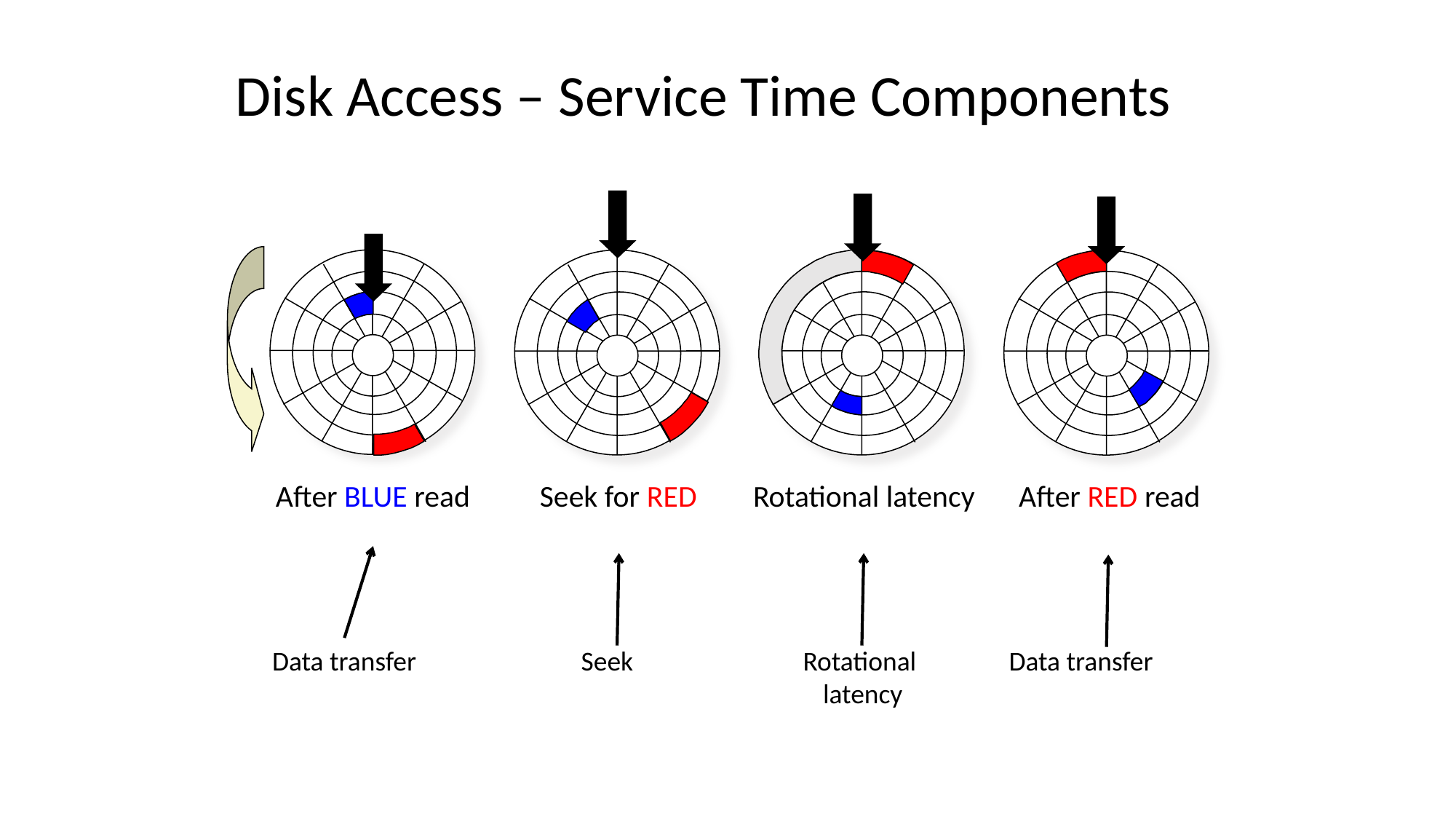

# Disk Access – Service Time Components

After BLUE read
Seek for RED
Rotational latency
After RED read
Data transfer
Seek
Data transfer
Rotational
latency